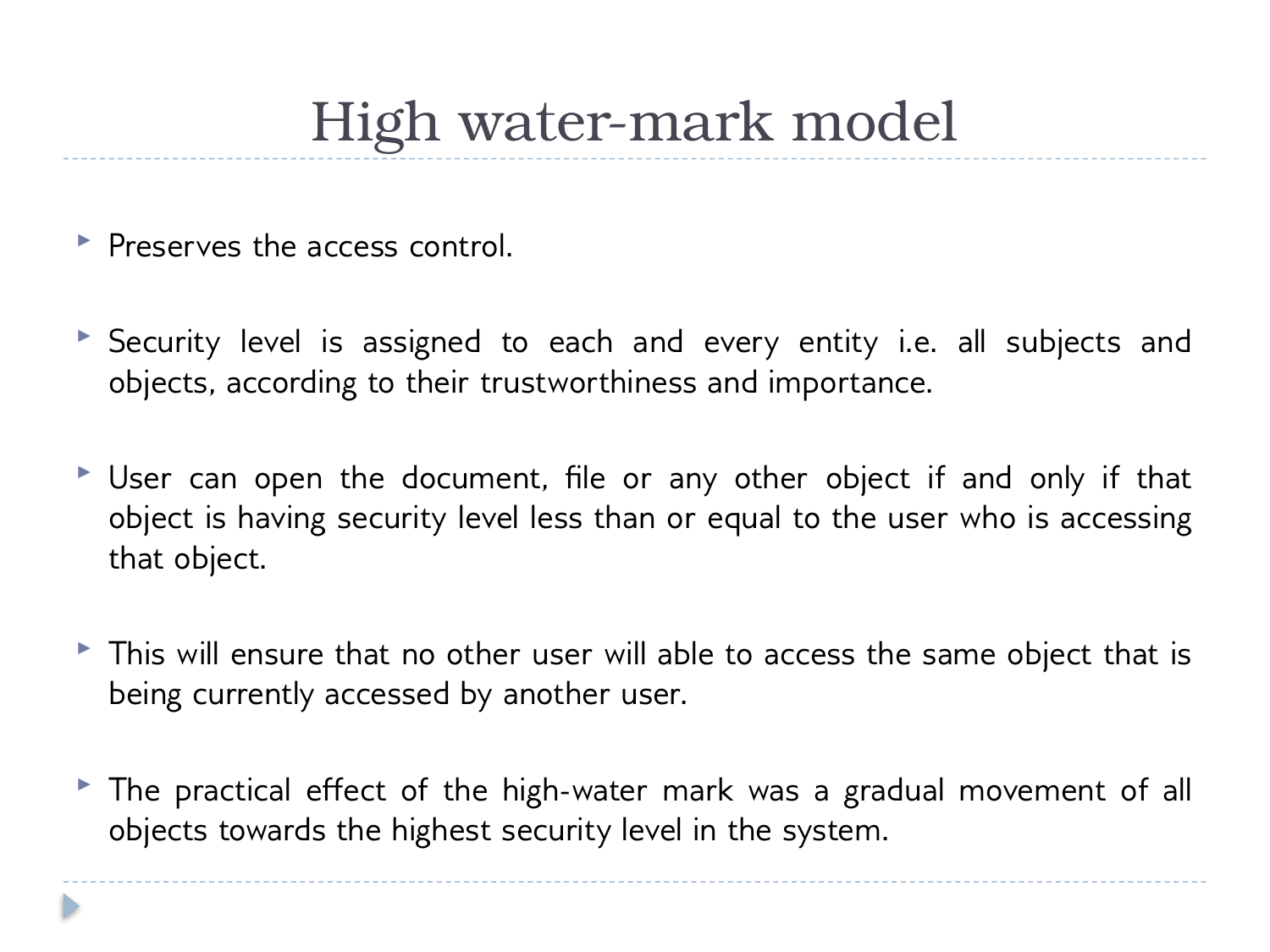

# High water-mark model

Preserves the access control.

Security level is assigned to each and every entity i.e. all subjects and objects, according to their trustworthiness and importance.

User can open the document, file or any other object if and only if that object is having security level less than or equal to the user who is accessing that object.

This will ensure that no other user will able to access the same object that is being currently accessed by another user.

The practical effect of the high-water mark was a gradual movement of all objects towards the highest security level in the system.